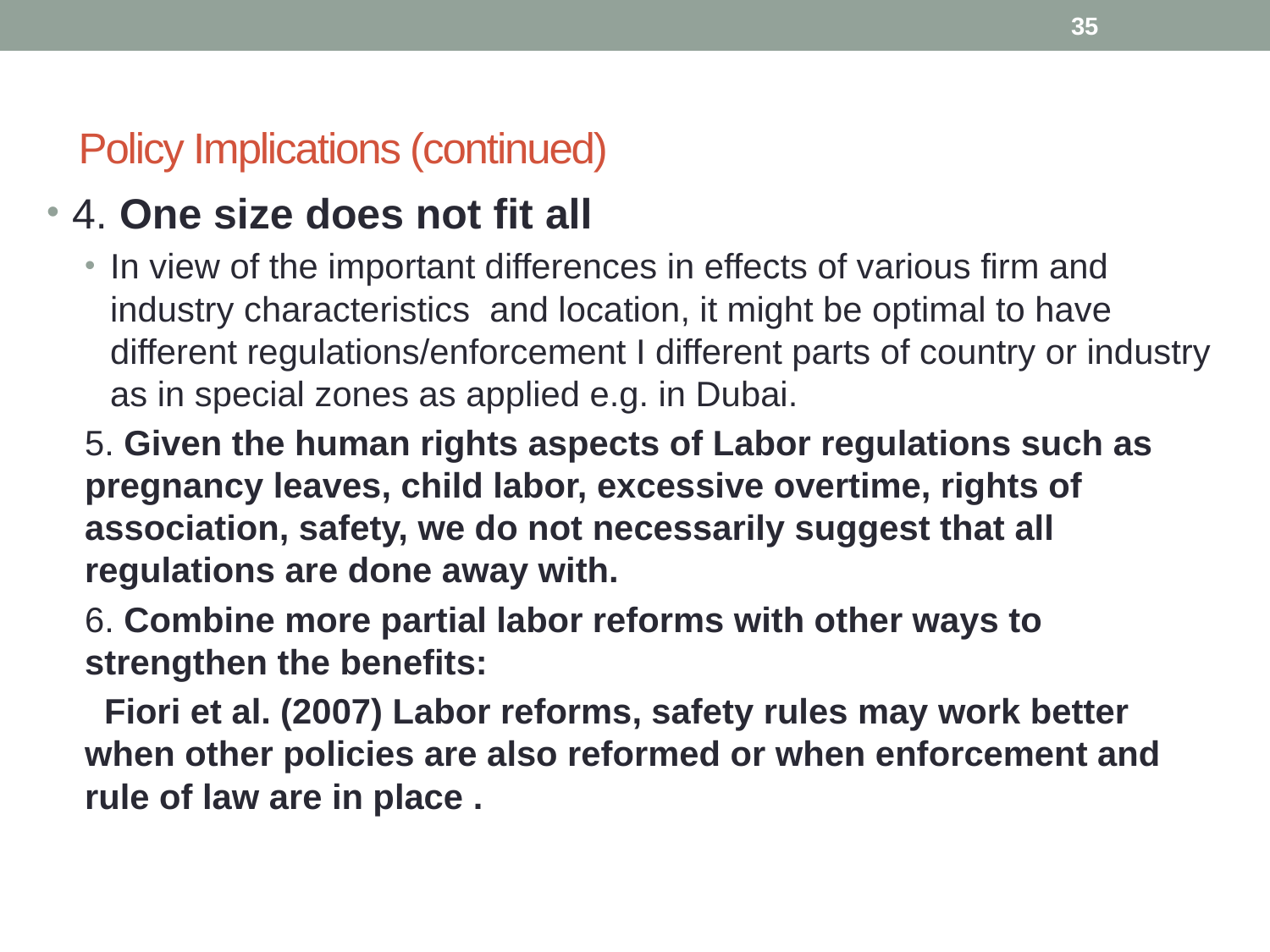

35

Policy Implications (continued)

4. One size does not fit all
In view of the important differences in effects of various firm and industry characteristics  and location, it might be optimal to have different regulations/enforcement I different parts of country or industry as in special zones as applied e.g. in Dubai.
5. Given the human rights aspects of Labor regulations such as pregnancy leaves, child labor, excessive overtime, rights of association, safety, we do not necessarily suggest that all regulations are done away with.
6. Combine more partial labor reforms with other ways to strengthen the benefits:
  Fiori et al. (2007) Labor reforms, safety rules may work better when other policies are also reformed or when enforcement and rule of law are in place .